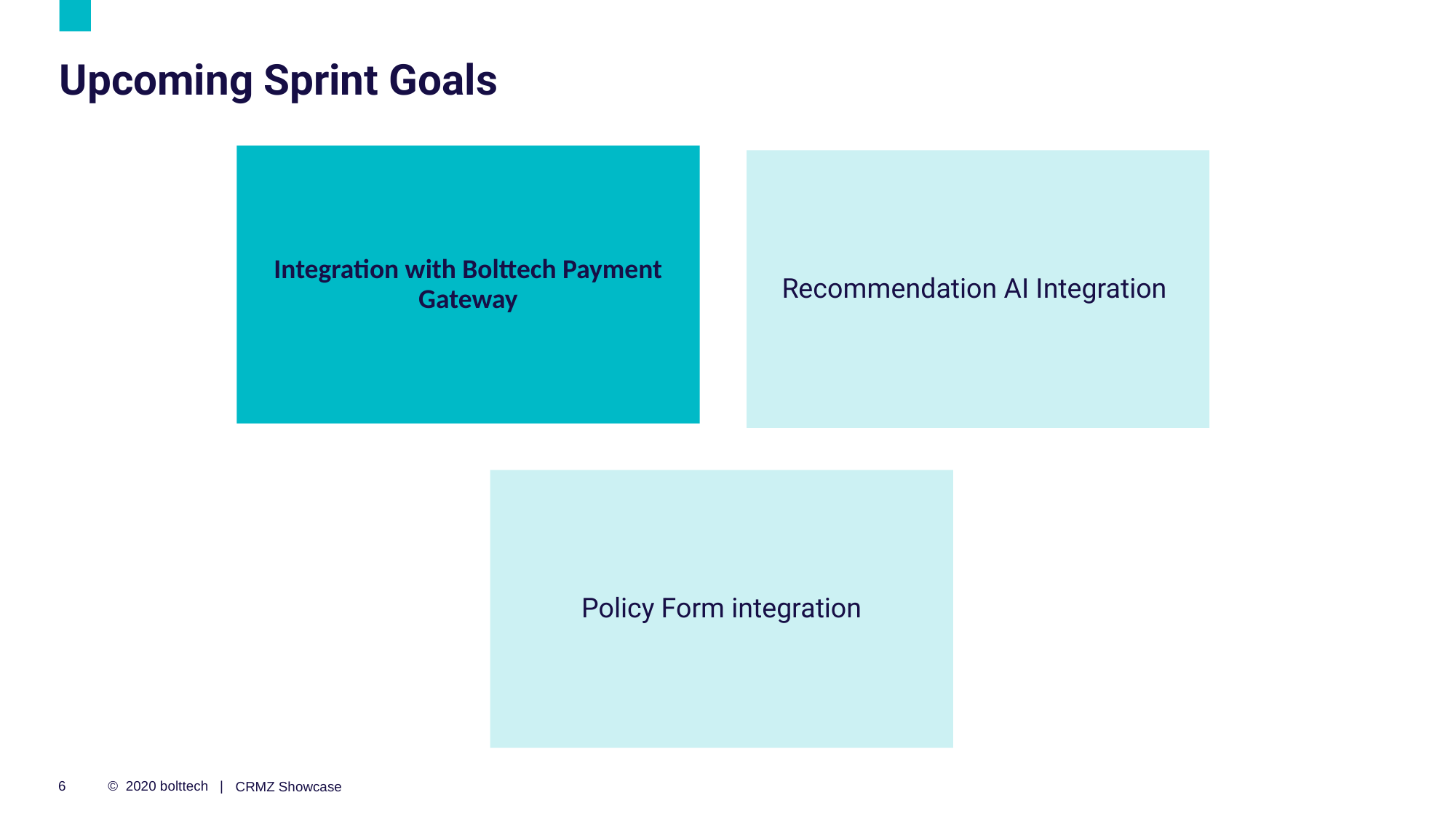

Upcoming Sprint Goals
Integration with Bolttech Payment Gateway
Recommendation AI Integration
Policy Form integration
CRMZ Showcase